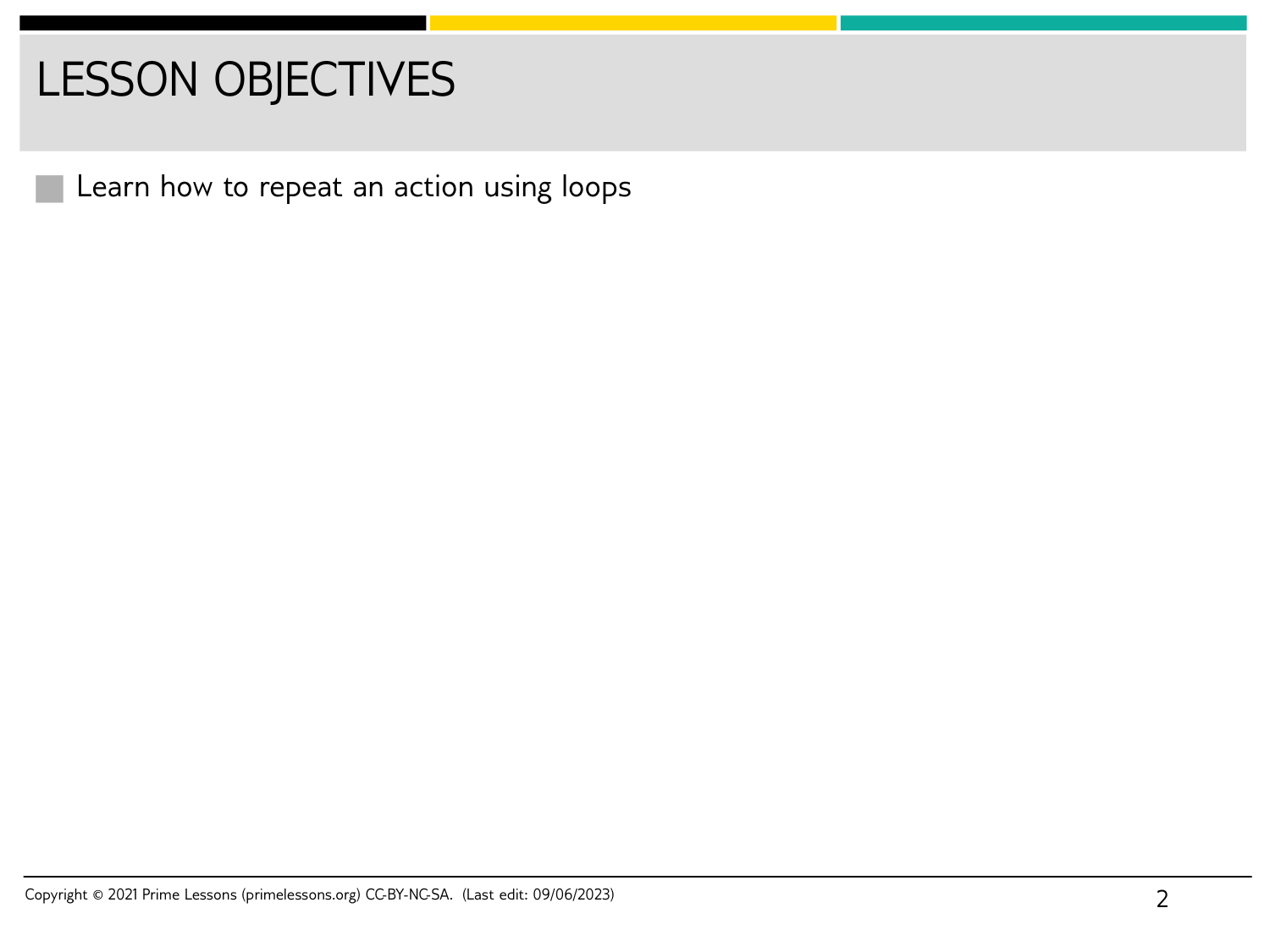

# LESSON OBJECTIVES
Learn how to repeat an action using loops
2
Copyright © 2021 Prime Lessons (primelessons.org) CC-BY-NC-SA.  (Last edit: 09/06/2023)